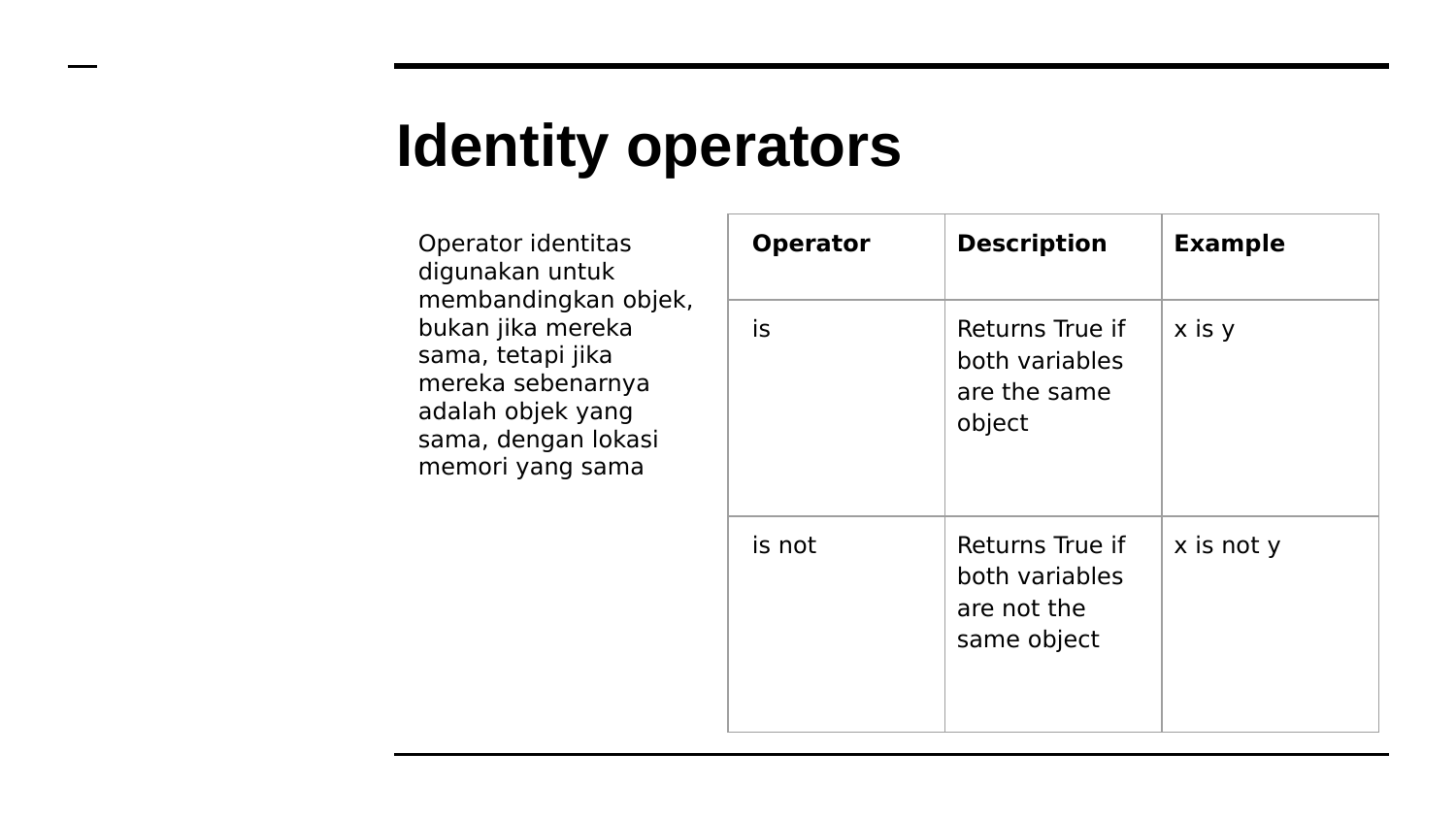

# Identity operators

Operator identitas digunakan untuk membandingkan objek, bukan jika mereka sama, tetapi jika mereka sebenarnya adalah objek yang sama, dengan lokasi memori yang sama
| Operator | Description | Example |
| --- | --- | --- |
| is | Returns True if both variables are the same object | x is y |
| is not | Returns True if both variables are not the same object | x is not y |